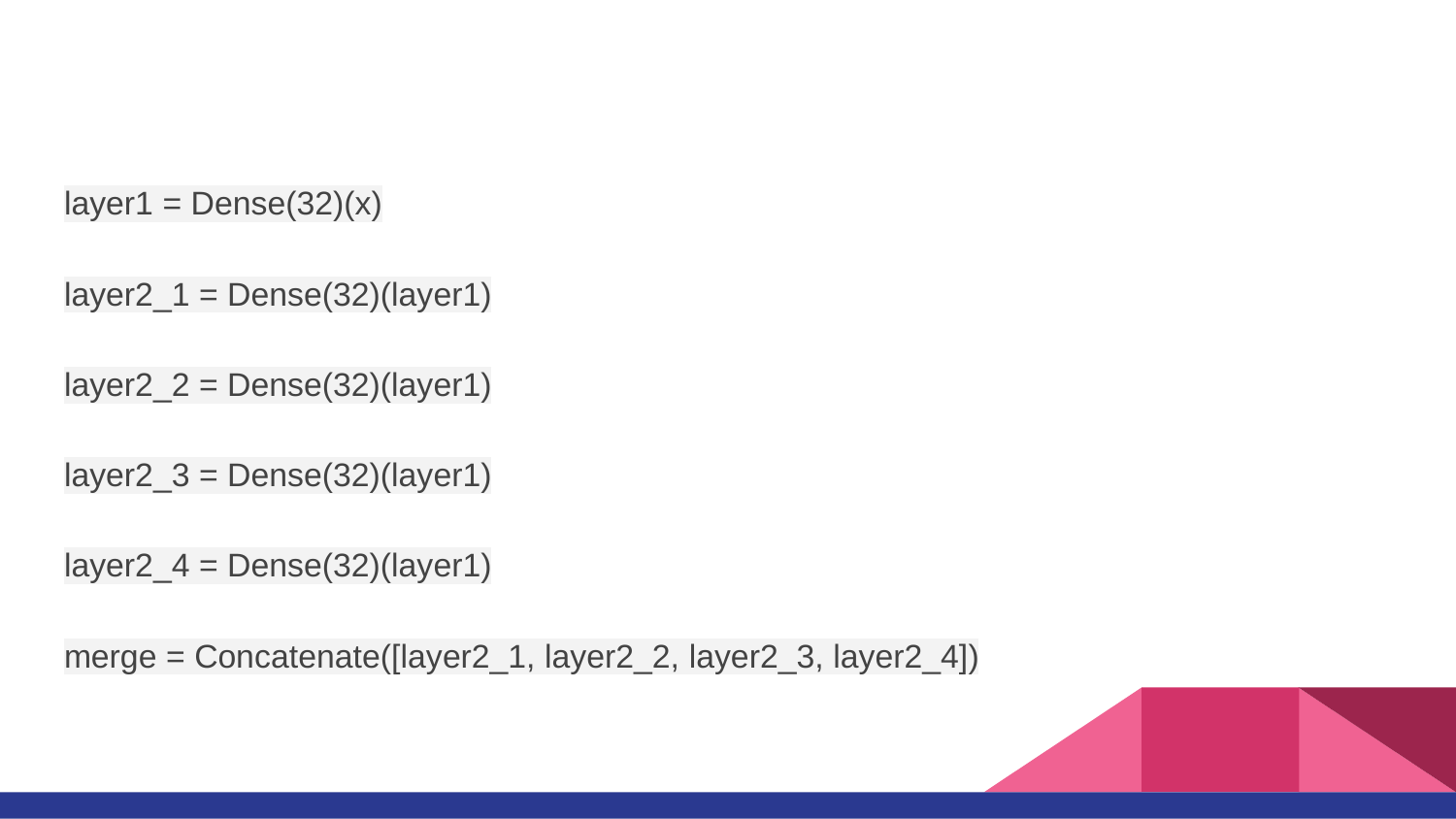

#
layer1 = Dense(32)(x)

layer2_1 = Dense(32)(layer1)

layer2_2 = Dense(32)(layer1)

layer2_3 = Dense(32)(layer1)

layer2_4 = Dense(32)(layer1)

merge = Concatenate([layer2_1, layer2_2, layer2_3, layer2_4])